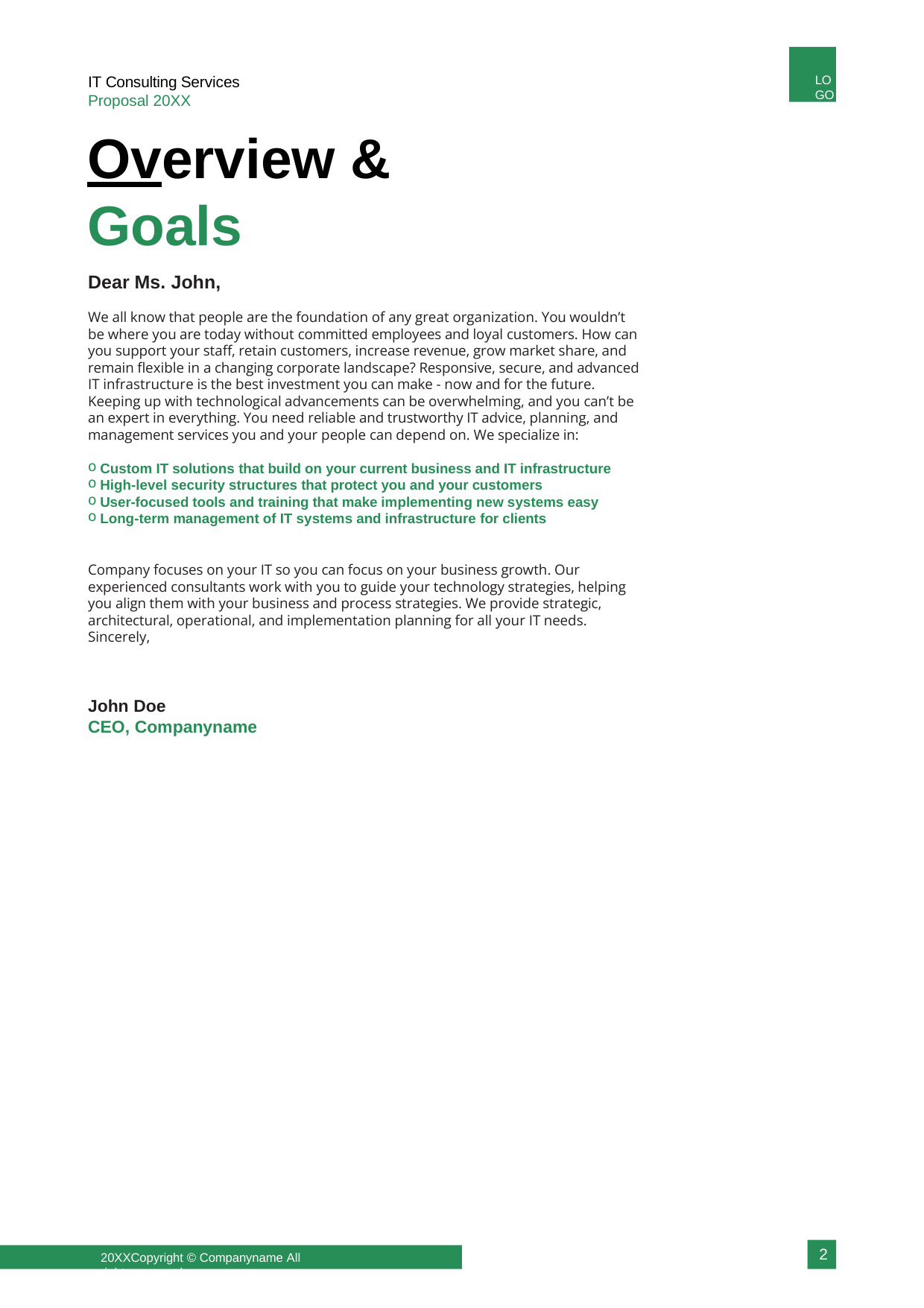

LOGO
IT Consulting Services Proposal 20XX
Overview & Goals
Dear Ms. John,
We all know that people are the foundation of any great organization. You wouldn’t  be where you are today without committed employees and loyal customers. How can  you support your staff, retain customers, increase revenue, grow market share, and  remain flexible in a changing corporate landscape? Responsive, secure, and advanced  IT infrastructure is the best investment you can make - now and for the future.
Keeping up with technological advancements can be overwhelming, and you can’t be  an expert in everything. You need reliable and trustworthy IT advice, planning, and  management services you and your people can depend on. We specialize in:
Custom IT solutions that build on your current business and IT infrastructure
High-level security structures that protect you and your customers
User-focused tools and training that make implementing new systems easy
Long-term management of IT systems and infrastructure for clients

Company focuses on your IT so you can focus on your business growth. Our  experienced consultants work with you to guide your technology strategies, helping  you align them with your business and process strategies. We provide strategic,  architectural, operational, and implementation planning for all your IT needs.
Sincerely,
John Doe
CEO, Companyname

2

20XXCopyright © Companyname All rights reserved